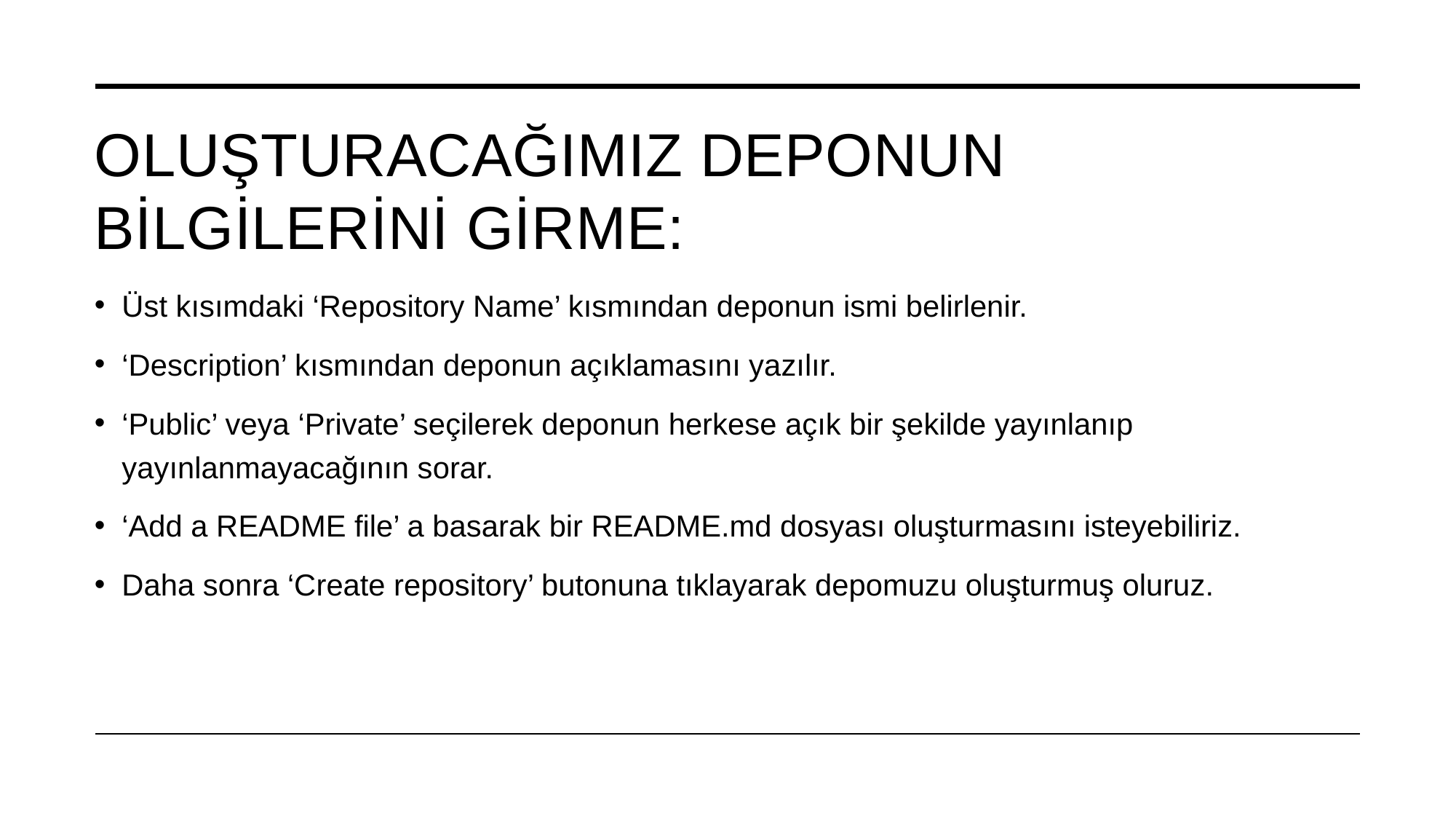

# Oluşturacağımız deponun bilgilerini girme:
Üst kısımdaki ‘Repository Name’ kısmından deponun ismi belirlenir.
‘Description’ kısmından deponun açıklamasını yazılır.
‘Public’ veya ‘Private’ seçilerek deponun herkese açık bir şekilde yayınlanıp yayınlanmayacağının sorar.
‘Add a README file’ a basarak bir README.md dosyası oluşturmasını isteyebiliriz.
Daha sonra ‘Create repository’ butonuna tıklayarak depomuzu oluşturmuş oluruz.